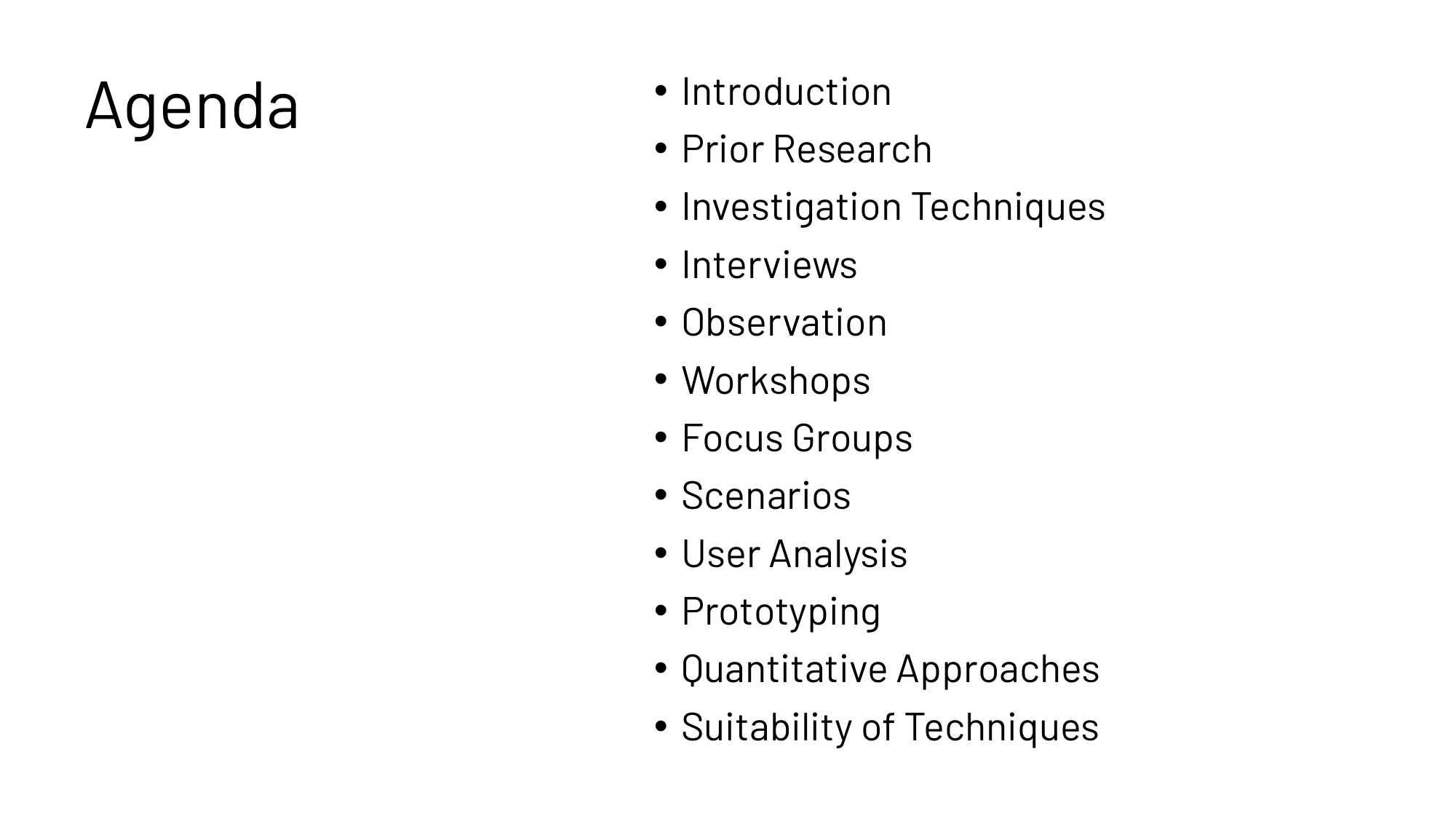

# Agenda
Introduction
Prior Research
Investigation Techniques
Interviews
Observation
Workshops
Focus Groups
Scenarios
User Analysis
Prototyping
Quantitative Approaches
Suitability of Techniques